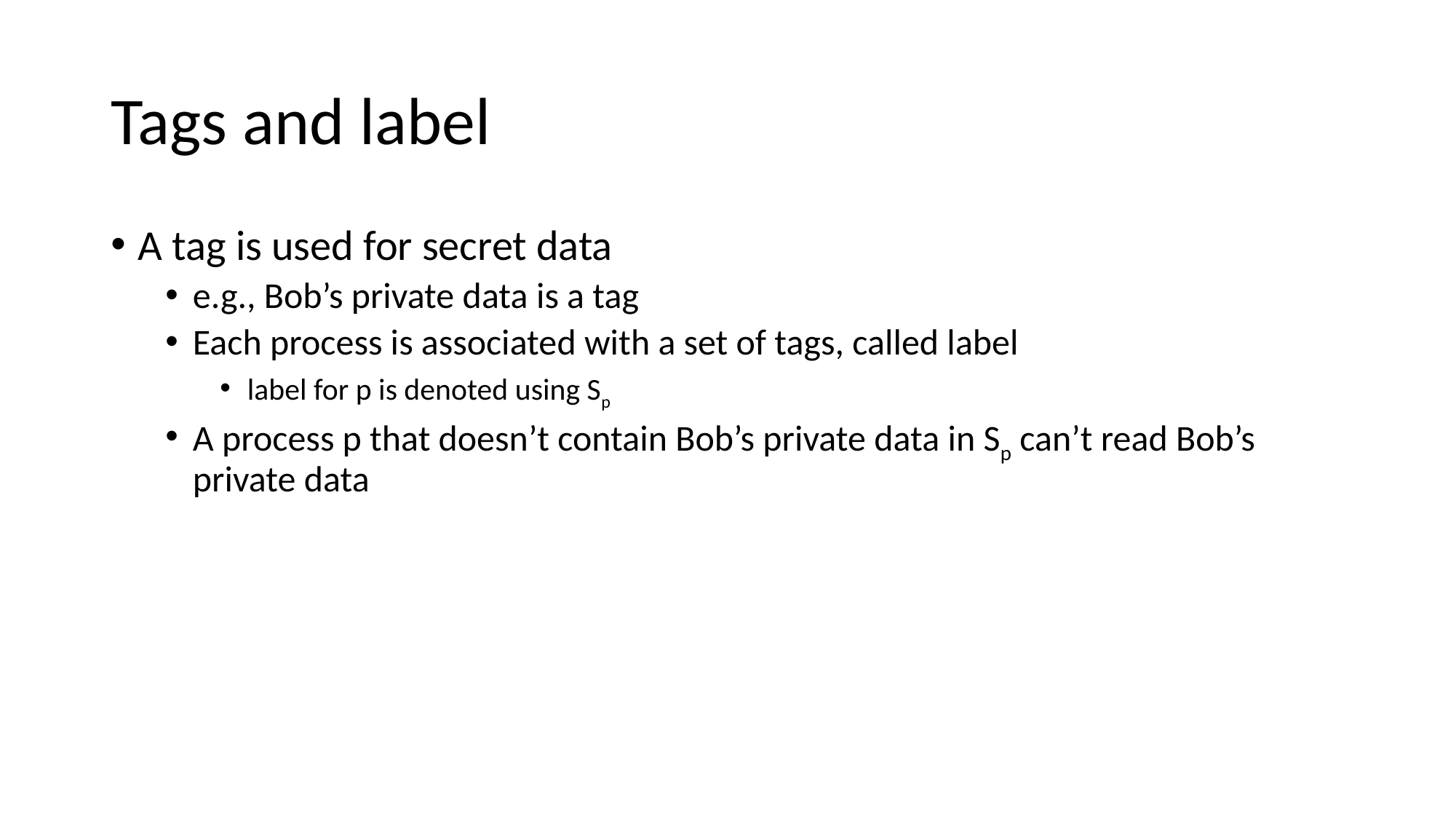

# Tags and label
A tag is used for secret data
e.g., Bob’s private data is a tag
Each process is associated with a set of tags, called label
label for p is denoted using Sp
A process p that doesn’t contain Bob’s private data in Sp can’t read Bob’s private data